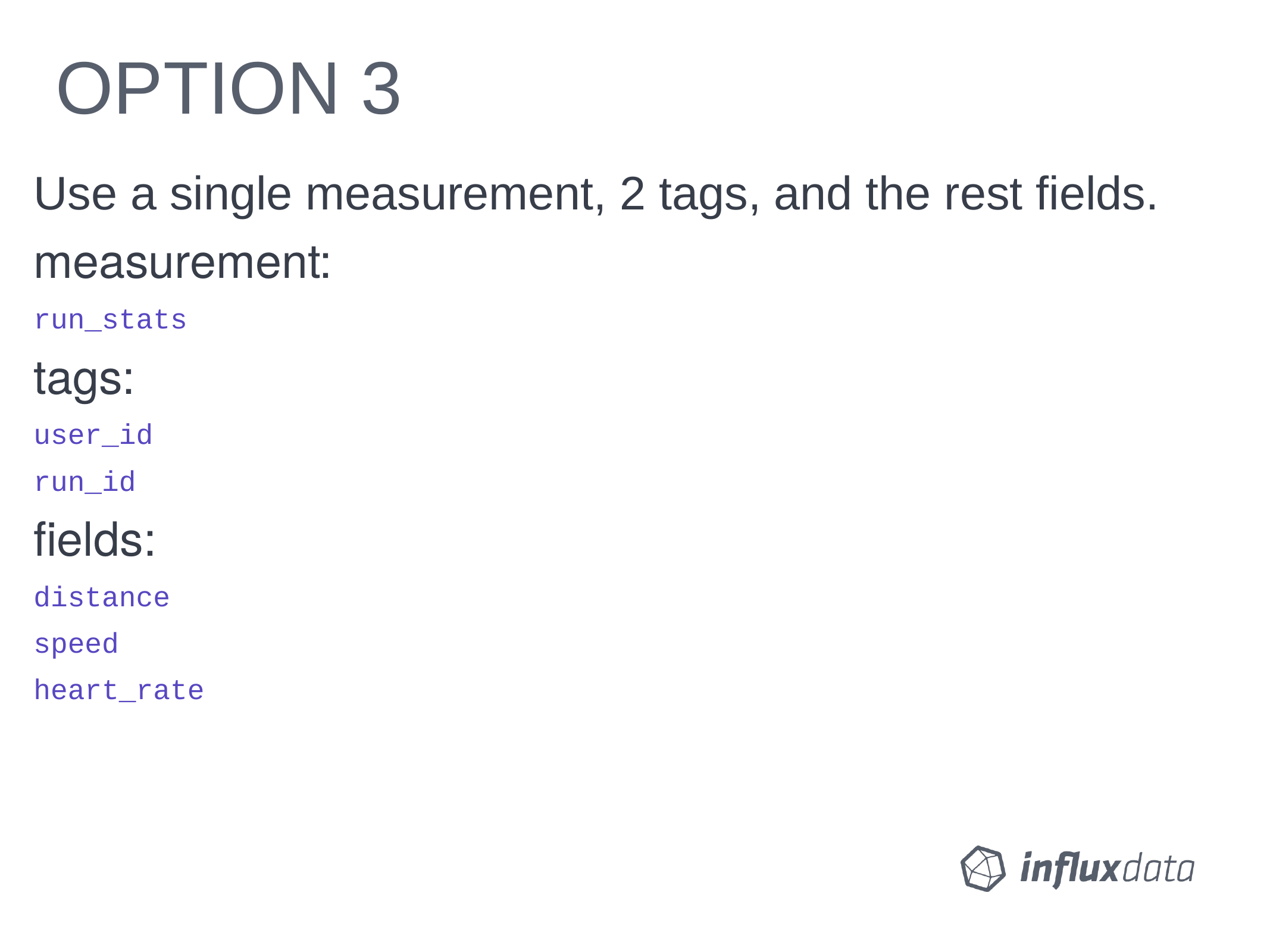

# OPTION 3
Use a single measurement, 2 tags, and the rest fields.
measurement:
run_stats
tags:
user_id
run_id
fields:
distance
speed
heart_rate